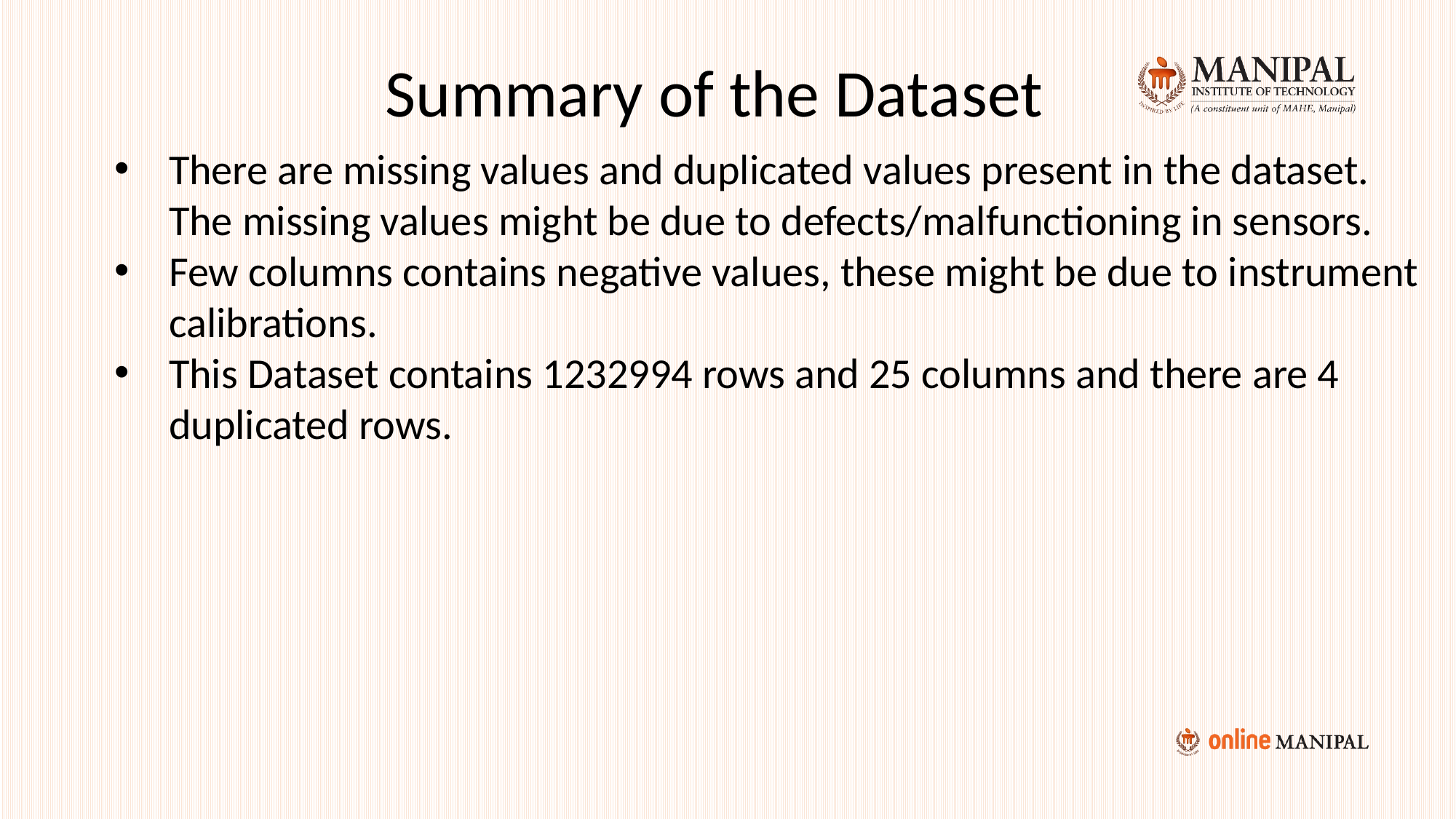

Summary of the Dataset
There are missing values and duplicated values present in the dataset. The missing values might be due to defects/malfunctioning in sensors.
Few columns contains negative values, these might be due to instrument calibrations.
This Dataset contains 1232994 rows and 25 columns and there are 4 duplicated rows.